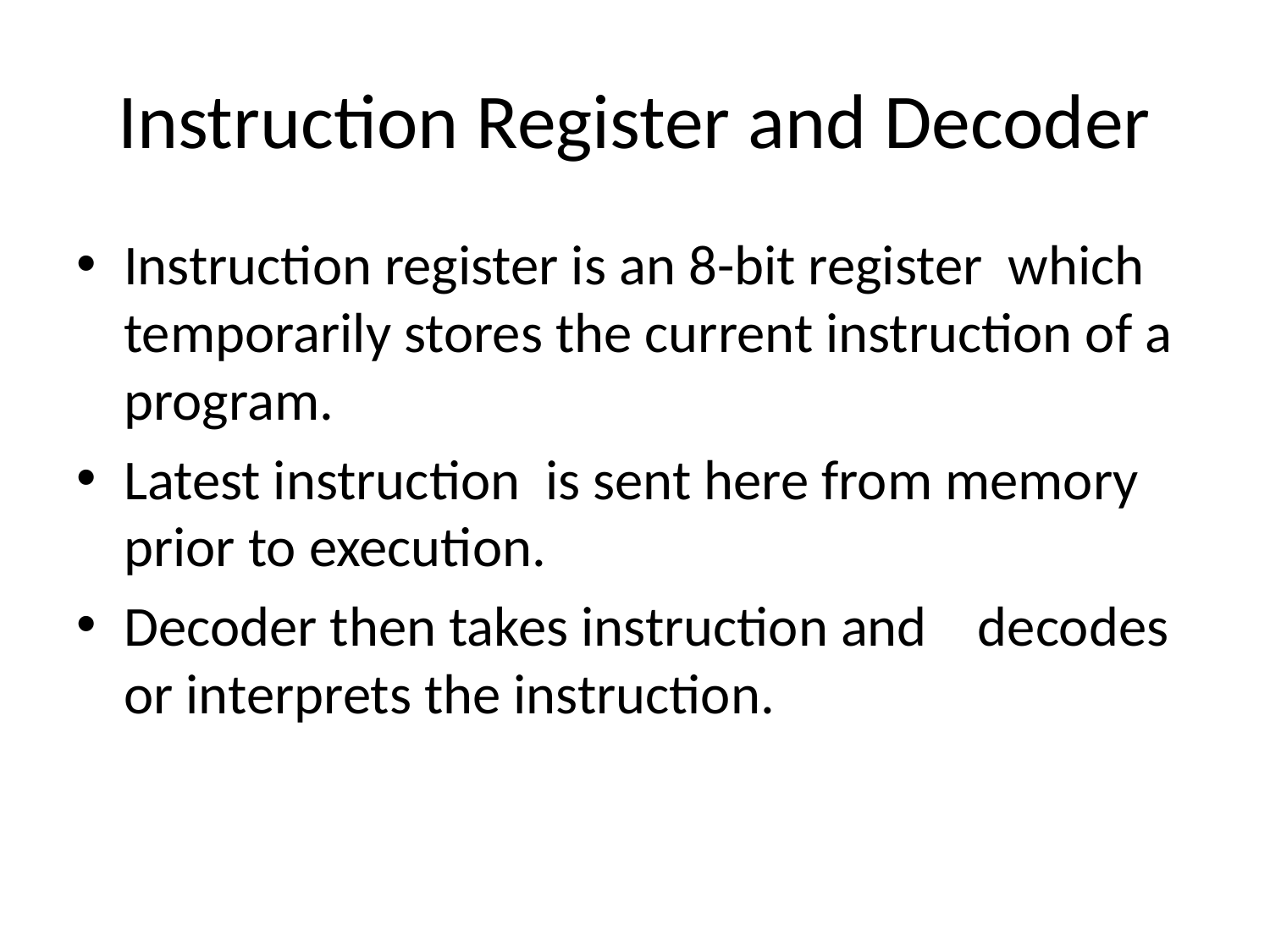

# Instruction Register and Decoder
Instruction register is an 8-bit register  which temporarily stores the current instruction of a program.
Latest instruction  is sent here from memory prior to execution.
Decoder then takes instruction and    decodes or interprets the instruction.